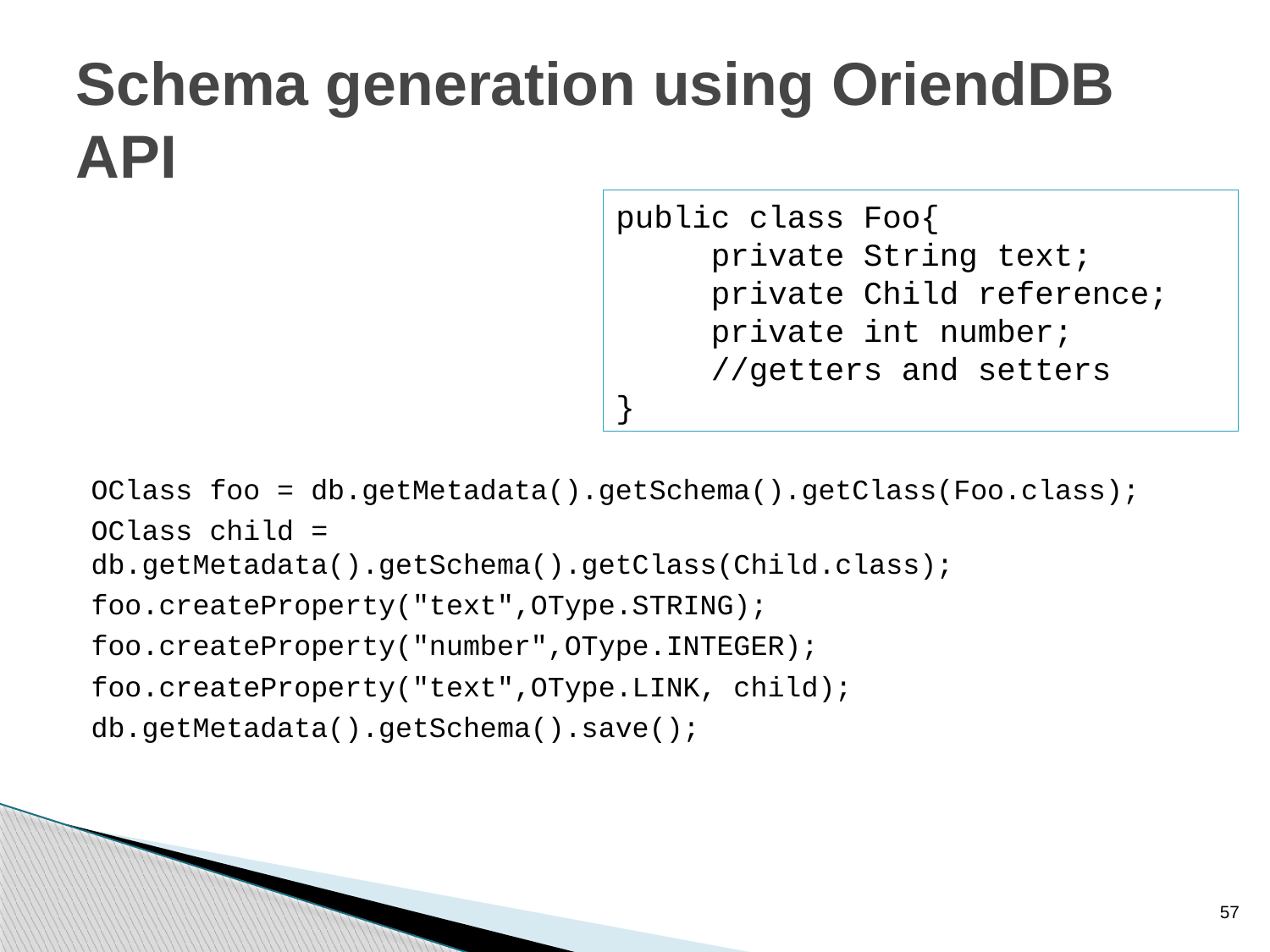

# Schema generation using OriendDB API
public class Foo{
     private String text;
     private Child reference;
     private int number;
     //getters and setters
}
OClass foo = db.getMetadata().getSchema().getClass(Foo.class);
OClass child = db.getMetadata().getSchema().getClass(Child.class);
foo.createProperty("text",OType.STRING);
foo.createProperty("number",OType.INTEGER);
foo.createProperty("text",OType.LINK, child);
db.getMetadata().getSchema().save();
57